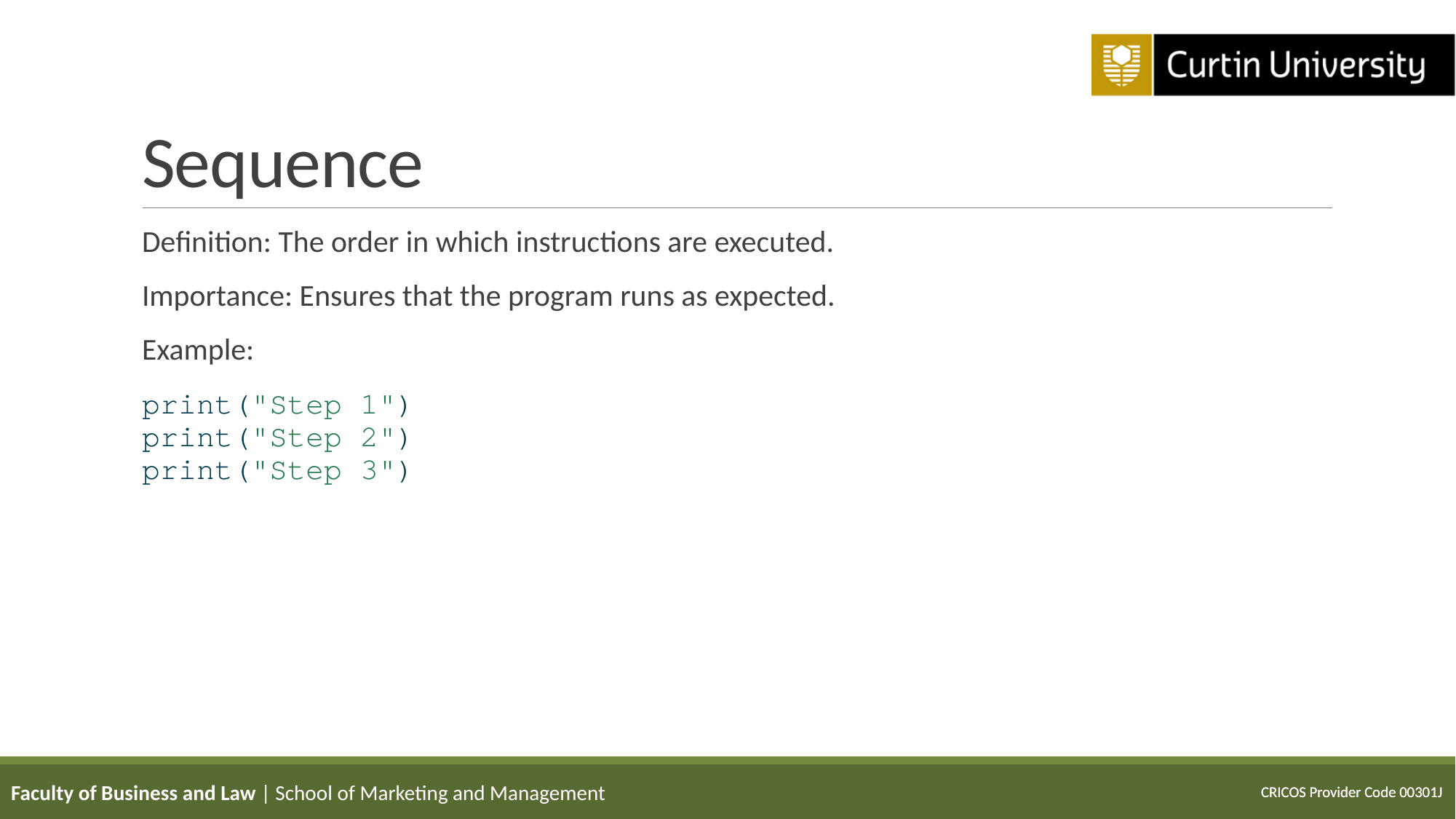

# Sequence
Definition: The order in which instructions are executed.
Importance: Ensures that the program runs as expected.
Example:
print("Step 1")
print("Step 2")
print("Step 3")
Faculty of Business and Law | School of Marketing and Management